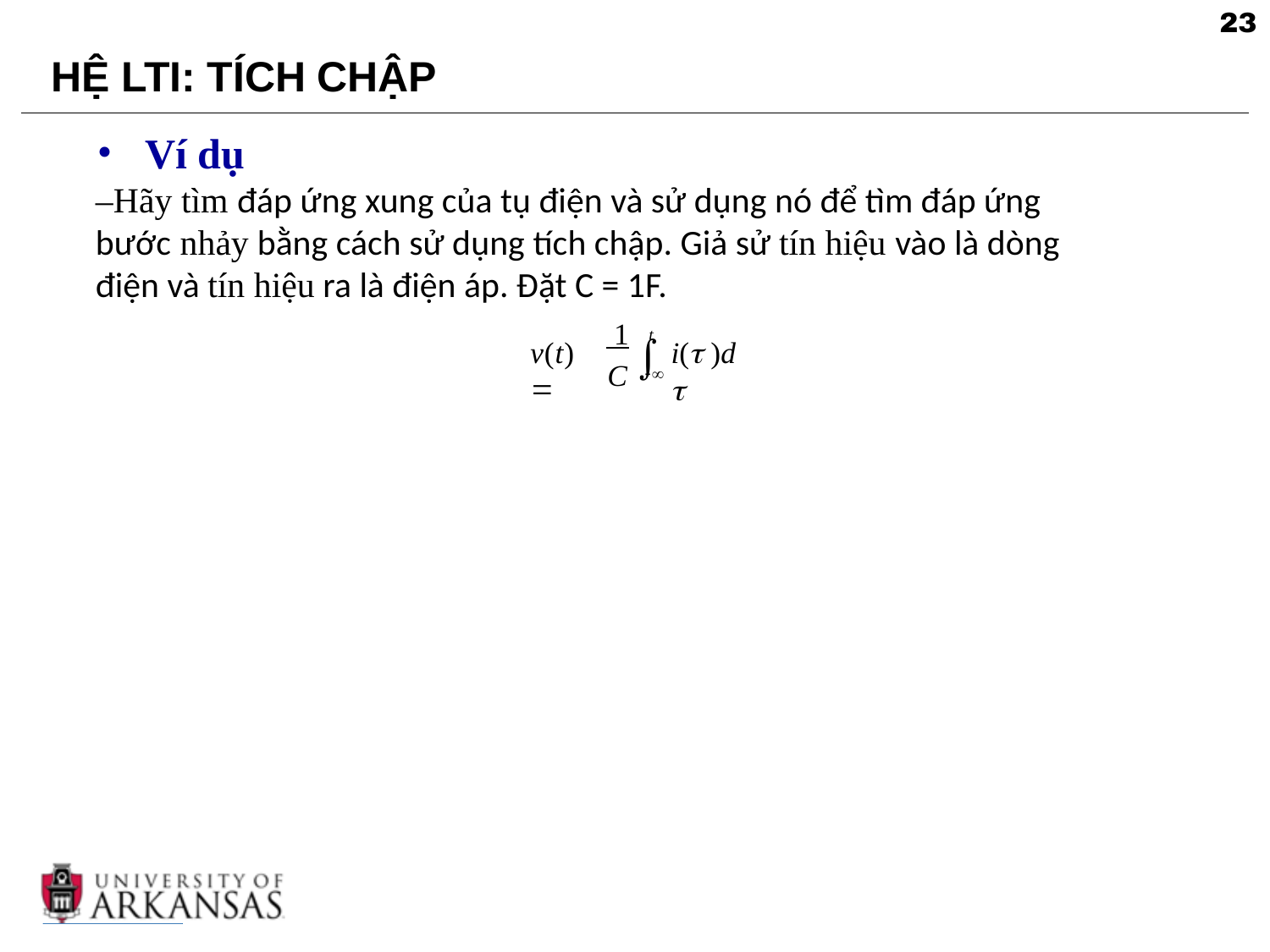

23
# HỆ LTI: TÍCH CHẬP
Ví dụ
–Hãy tìm đáp ứng xung của tụ điện và sử dụng nó để tìm đáp ứng bước nhảy bằng cách sử dụng tích chập. Giả sử tín hiệu vào là dòng điện và tín hiệu ra là điện áp. Đặt C = 1F.

 1
C
t
∫
i(τ )dτ
v(t) =
−∞